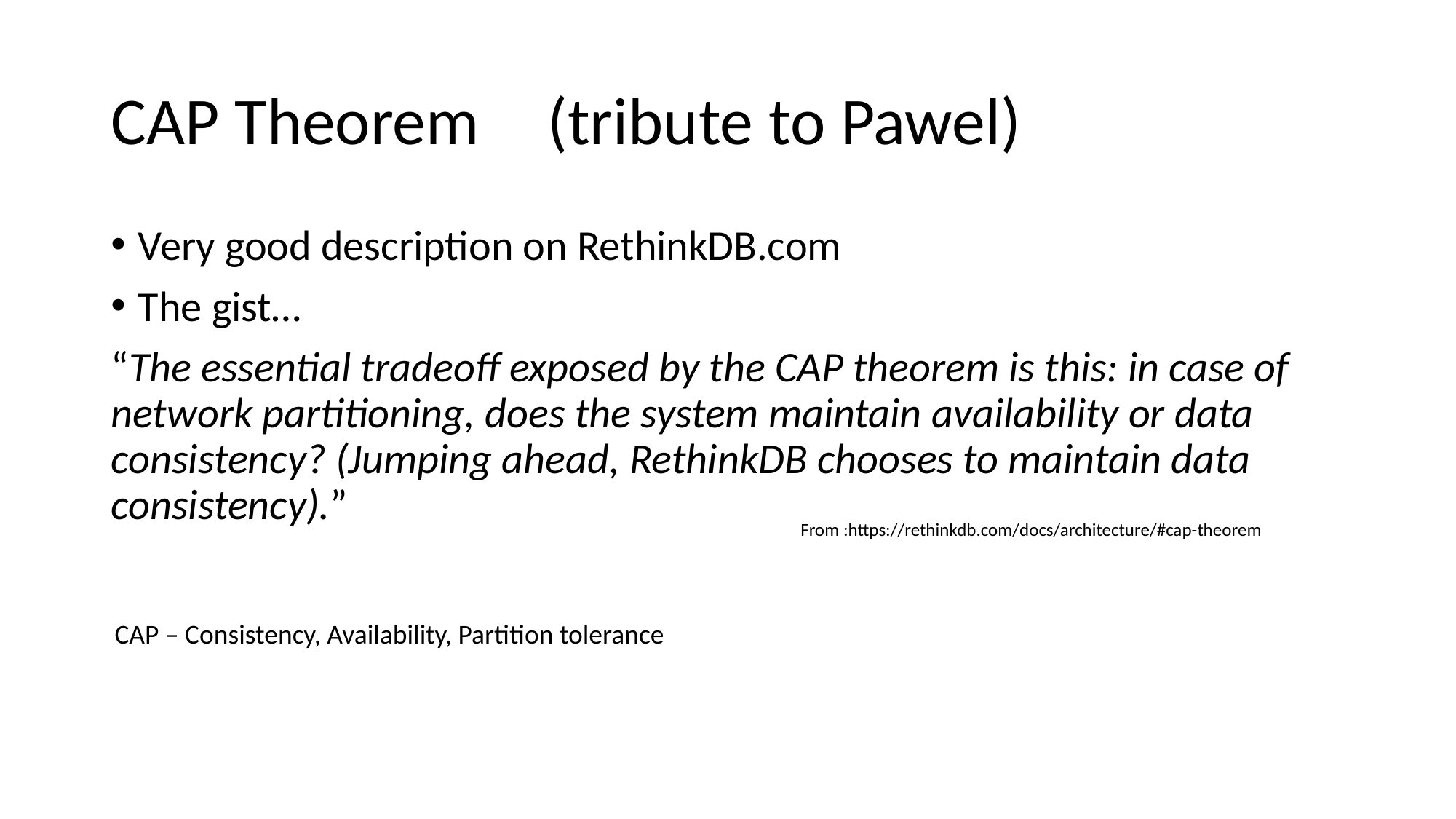

# CAP Theorem	(tribute to Pawel)
Very good description on RethinkDB.com
The gist…
“The essential tradeoff exposed by the CAP theorem is this: in case of network partitioning, does the system maintain availability or data consistency? (Jumping ahead, RethinkDB chooses to maintain data consistency).”
From :https://rethinkdb.com/docs/architecture/#cap-theorem
CAP – Consistency, Availability, Partition tolerance